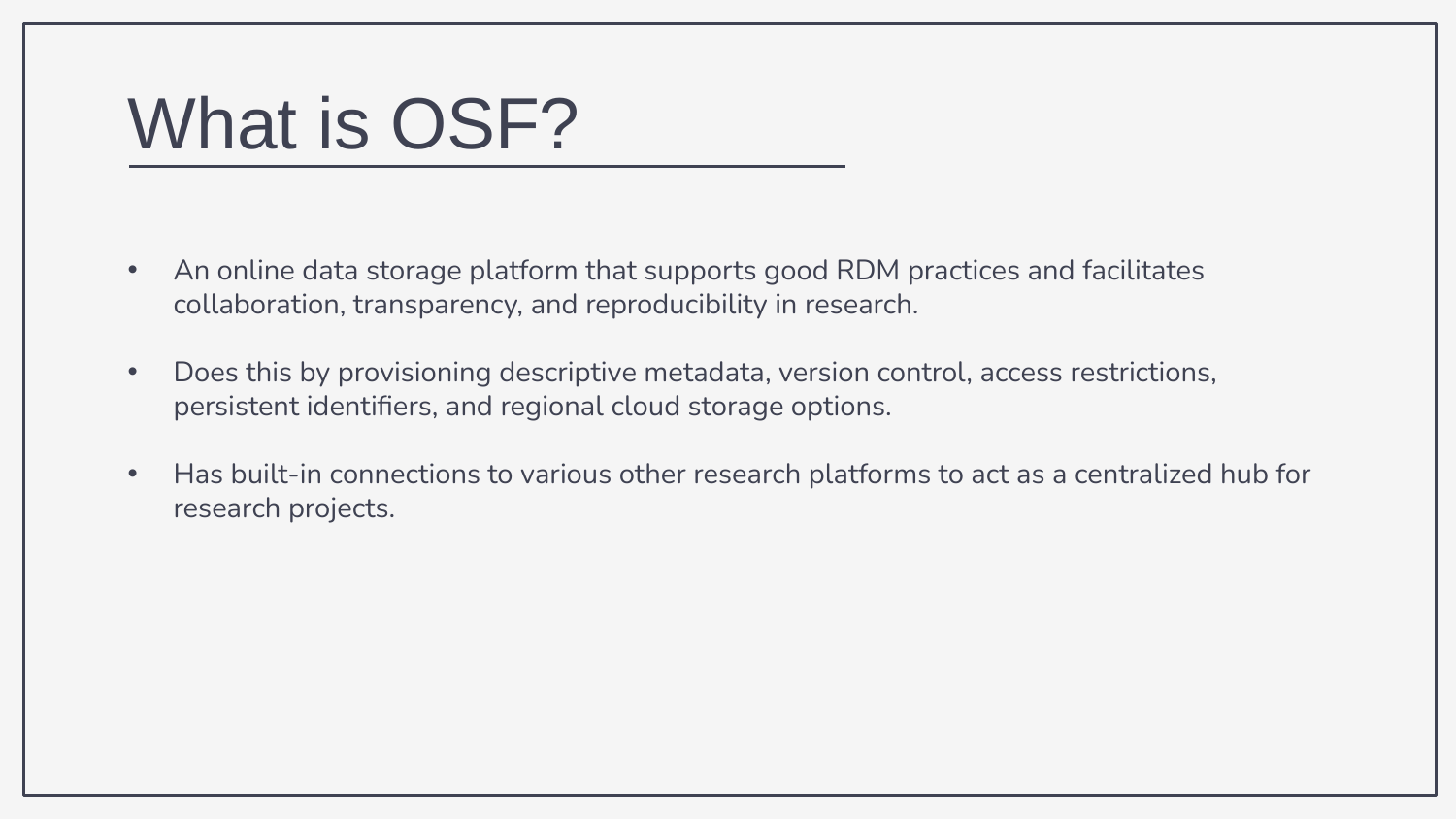

What is OSF?
An online data storage platform that supports good RDM practices and facilitates collaboration, transparency, and reproducibility in research.

Does this by provisioning descriptive metadata, version control, access restrictions, persistent identifiers, and regional cloud storage options.

Has built-in connections to various other research platforms to act as a centralized hub for research projects.